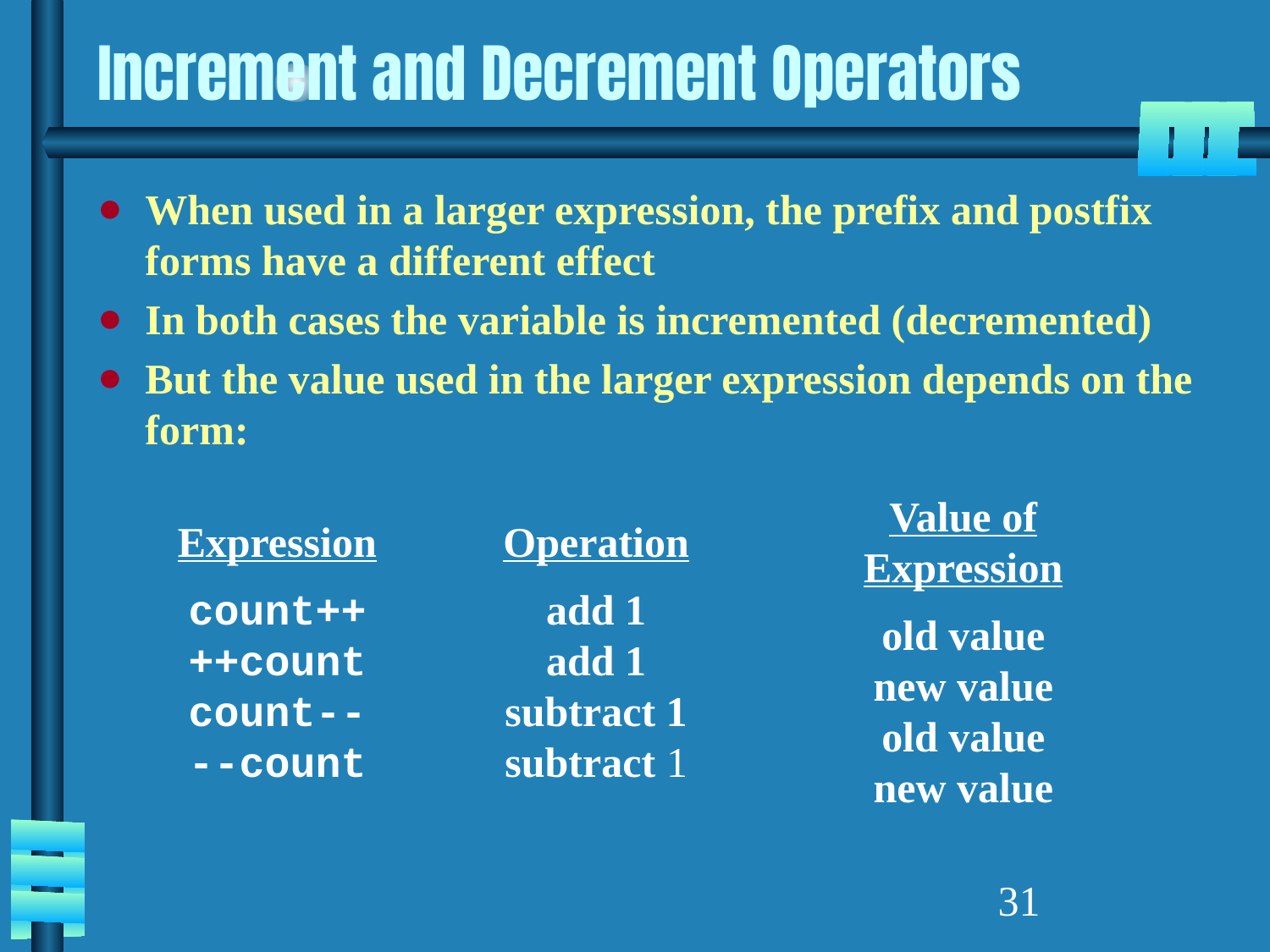

# Increment and Decrement Operators
When used in a larger expression, the prefix and postfix forms have a different effect
In both cases the variable is incremented (decremented)
But the value used in the larger expression depends on the form:
Expression

count++
++count
count--
--count
Operation

add 1
add 1
subtract 1
subtract 1
Value of Expression

old value
new value
old value
new value
31